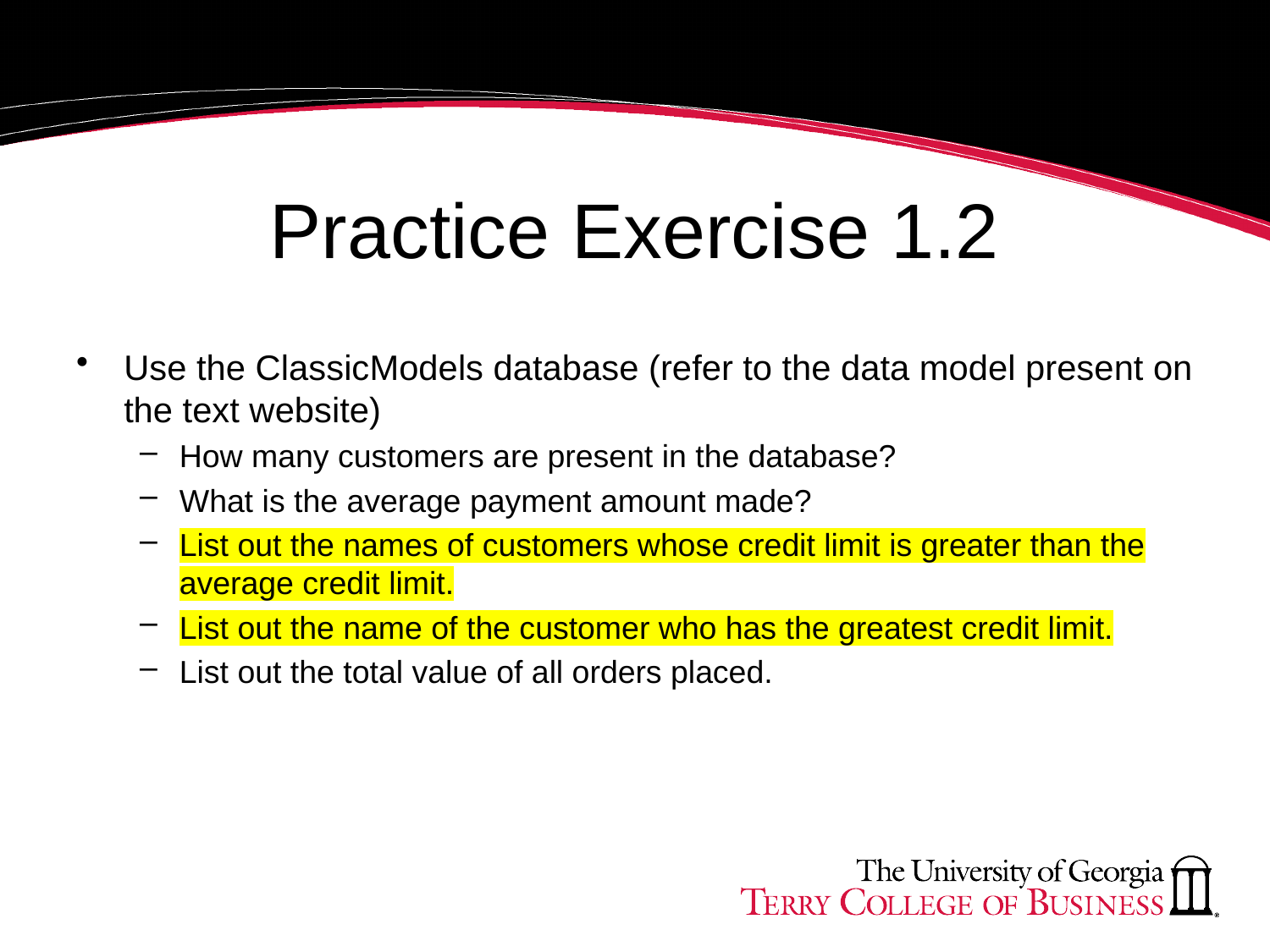

# Practice Exercise 1.2
Use the ClassicModels database (refer to the data model present on the text website)
How many customers are present in the database?
What is the average payment amount made?
List out the names of customers whose credit limit is greater than the average credit limit.
List out the name of the customer who has the greatest credit limit.
List out the total value of all orders placed.